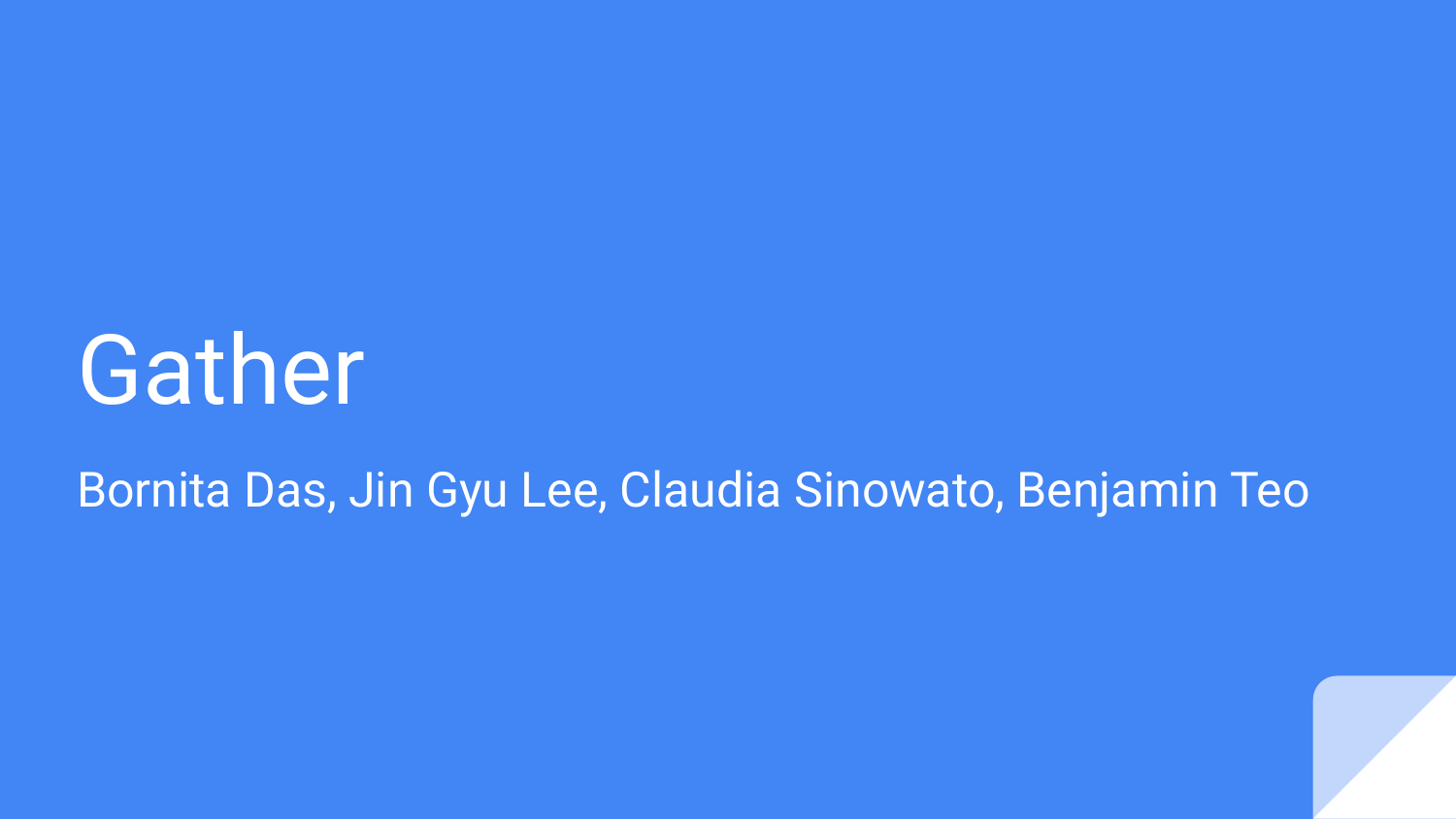

# Gather
Bornita Das, Jin Gyu Lee, Claudia Sinowato, Benjamin Teo